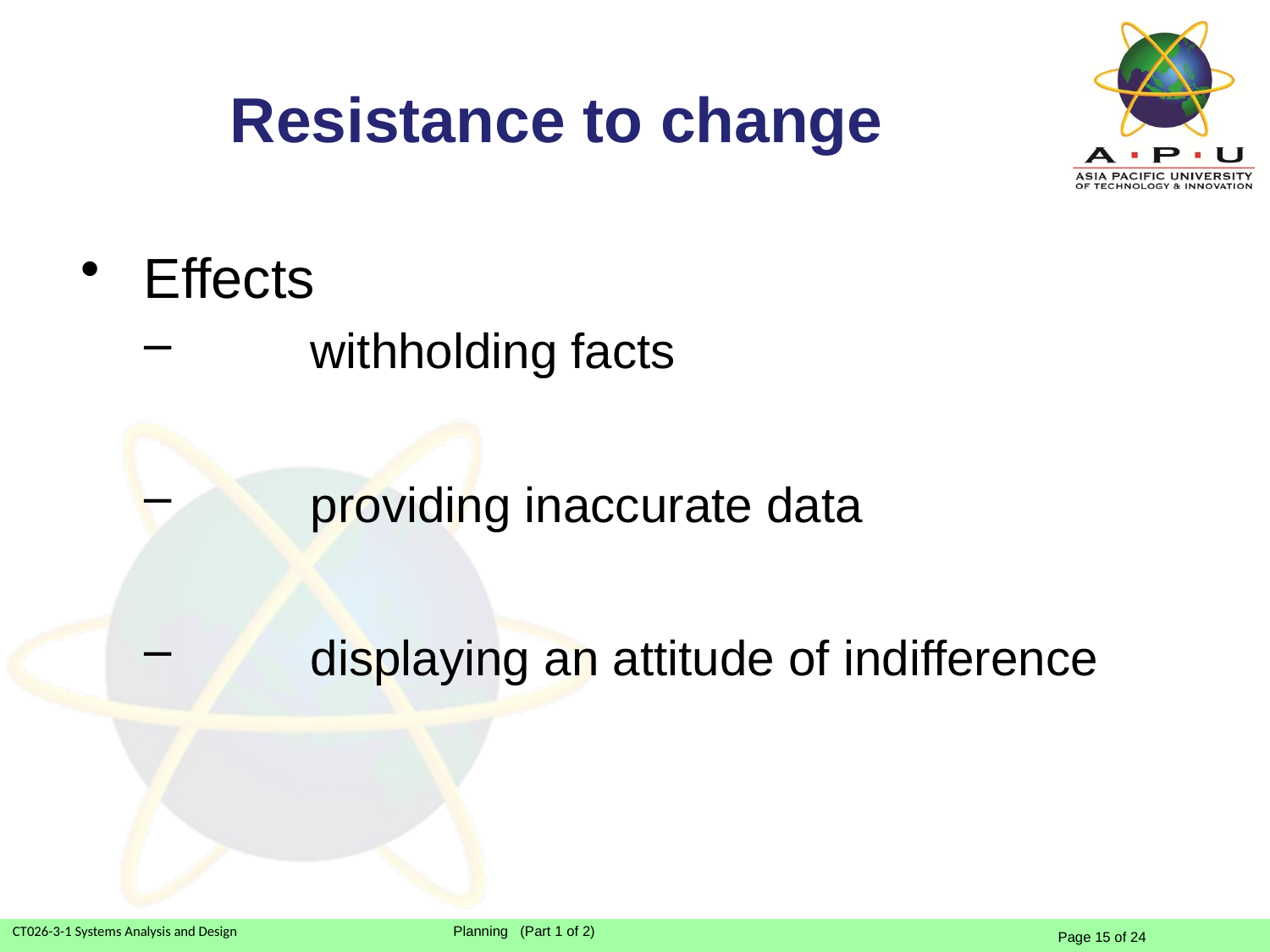

# Resistance to change
 Effects
 	withholding facts

 	providing inaccurate data

 	displaying an attitude of indifference